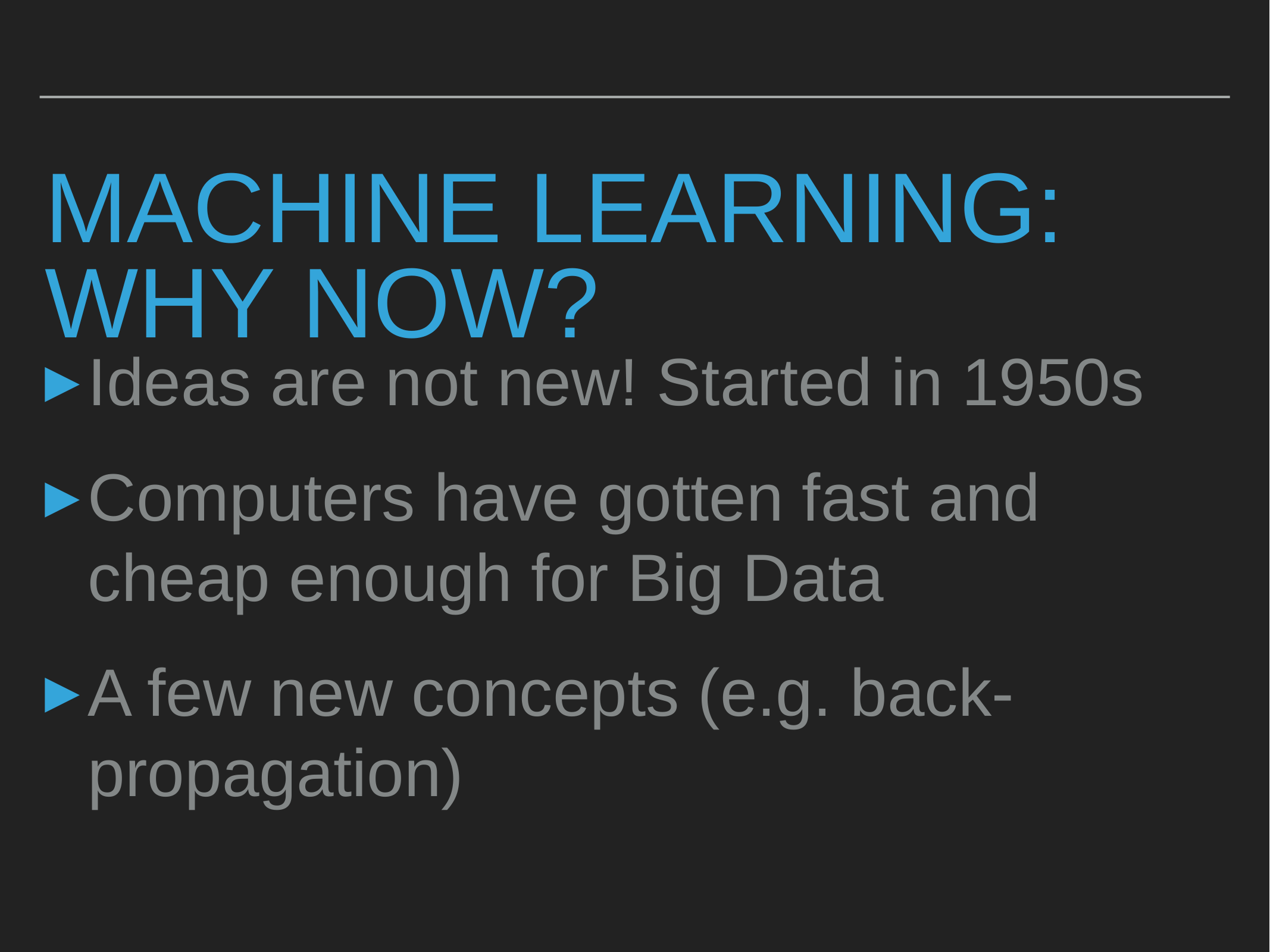

# Machine Learning: Why Now?
Ideas are not new! Started in 1950s
Computers have gotten fast and cheap enough for Big Data
A few new concepts (e.g. back-propagation)